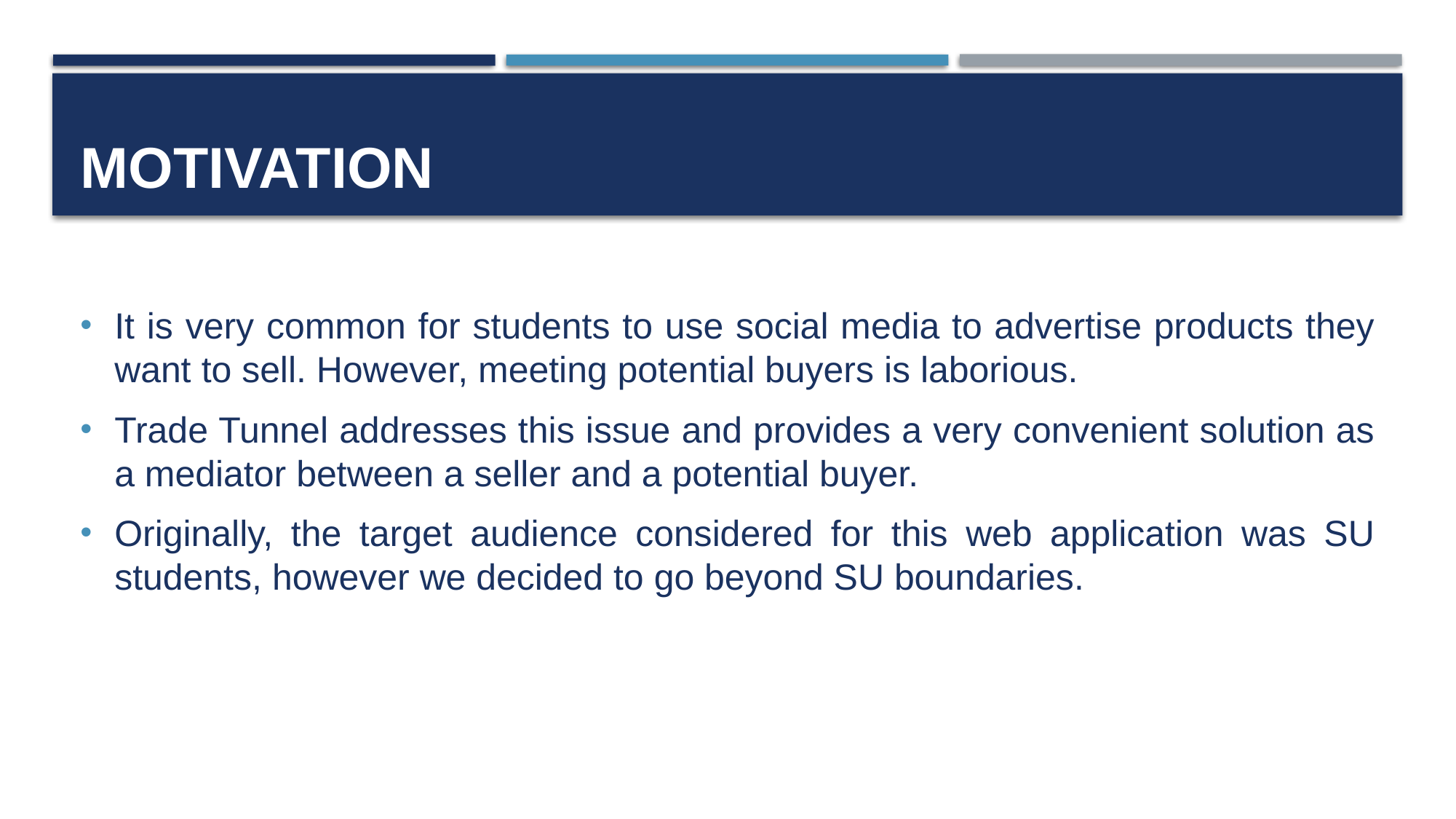

# Motivation
It is very common for students to use social media to advertise products they want to sell. However, meeting potential buyers is laborious.
Trade Tunnel addresses this issue and provides a very convenient solution as a mediator between a seller and a potential buyer.
Originally, the target audience considered for this web application was SU students, however we decided to go beyond SU boundaries.